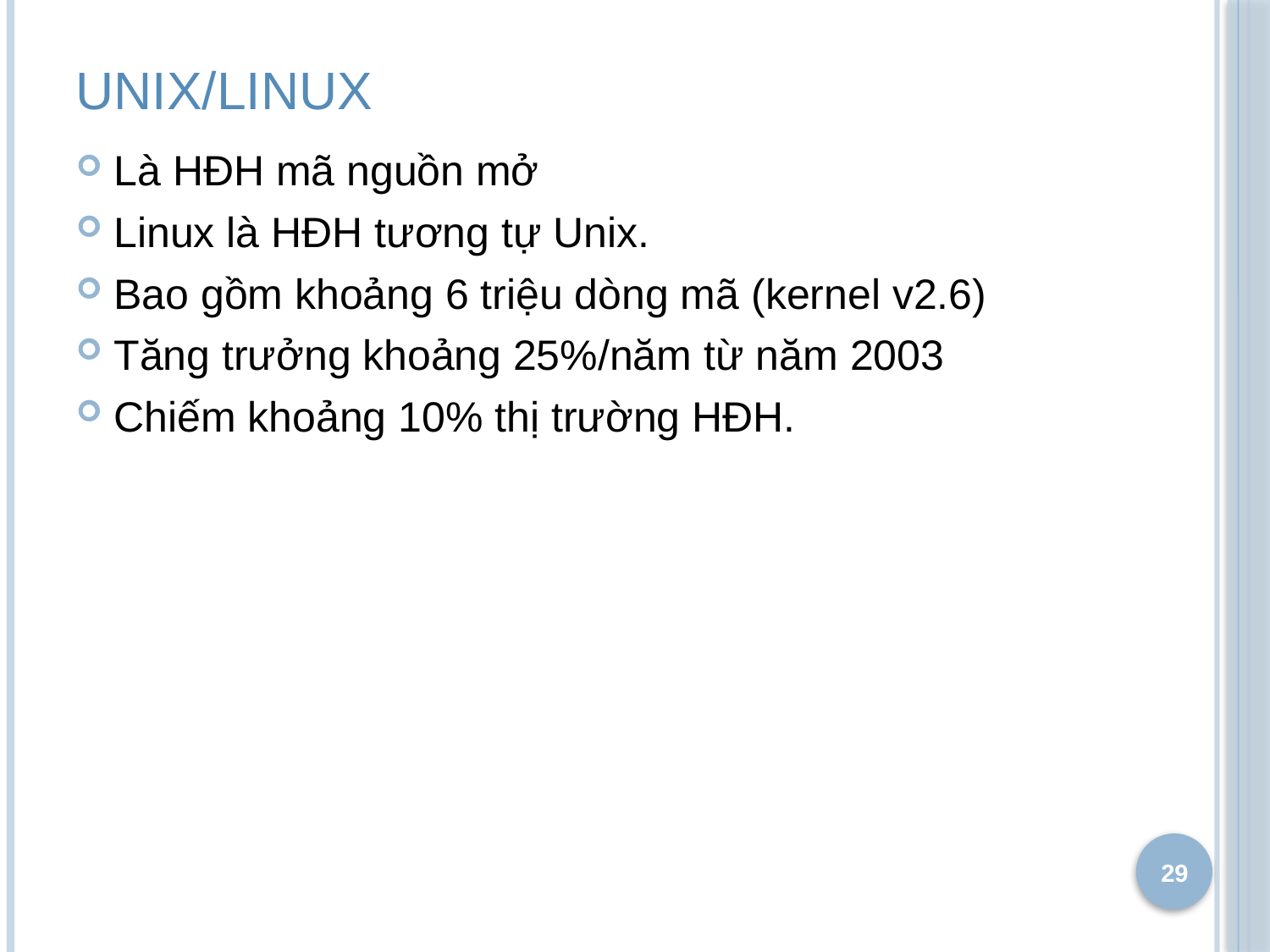

# Unix/Linux
Là HĐH mã nguồn mở
Linux là HĐH tương tự Unix.
Bao gồm khoảng 6 triệu dòng mã (kernel v2.6)
Tăng trưởng khoảng 25%/năm từ năm 2003
Chiếm khoảng 10% thị trường HĐH.

29